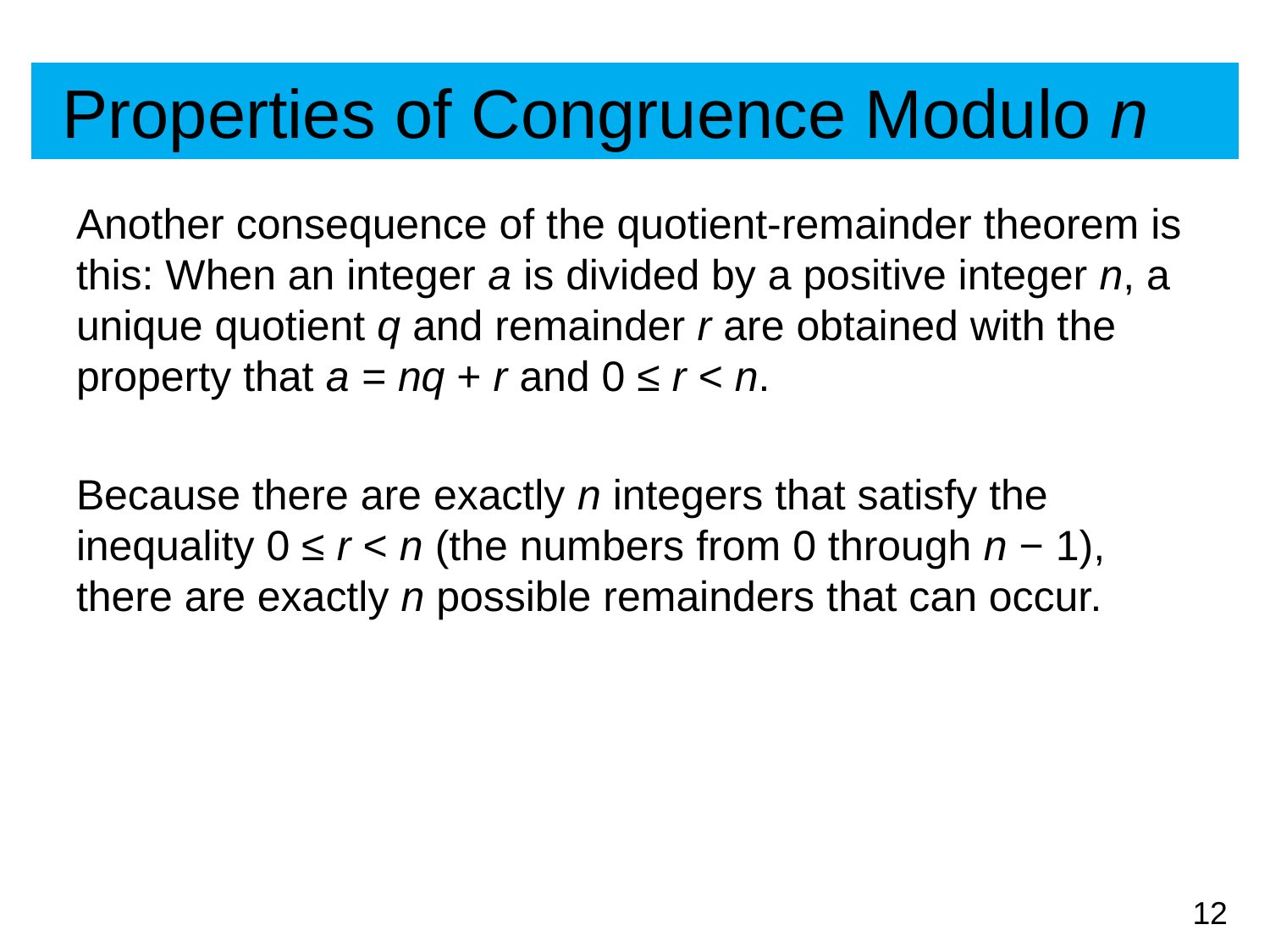

# Properties of Congruence Modulo n
Another consequence of the quotient-remainder theorem is this: When an integer a is divided by a positive integer n, a unique quotient q and remainder r are obtained with the property that a = nq + r and 0 ≤ r < n.

Because there are exactly n integers that satisfy the inequality 0 ≤ r < n (the numbers from 0 through n − 1), there are exactly n possible remainders that can occur.